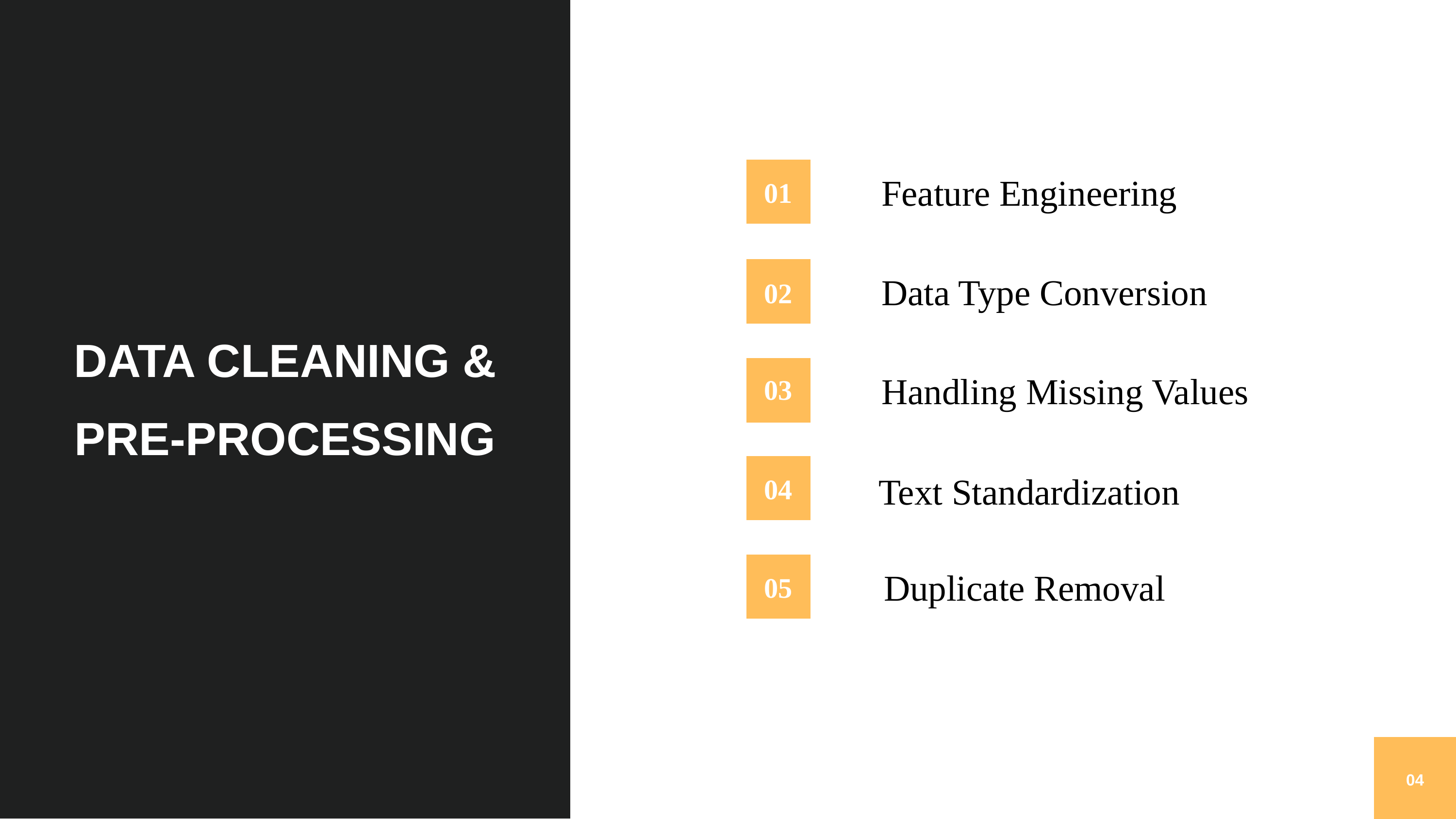

Feature Engineering
01

Data Type Conversion
02
DATA CLEANING & PRE-PROCESSING

Handling Missing Values
03

Text Standardization
04

Duplicate Removal
05

04